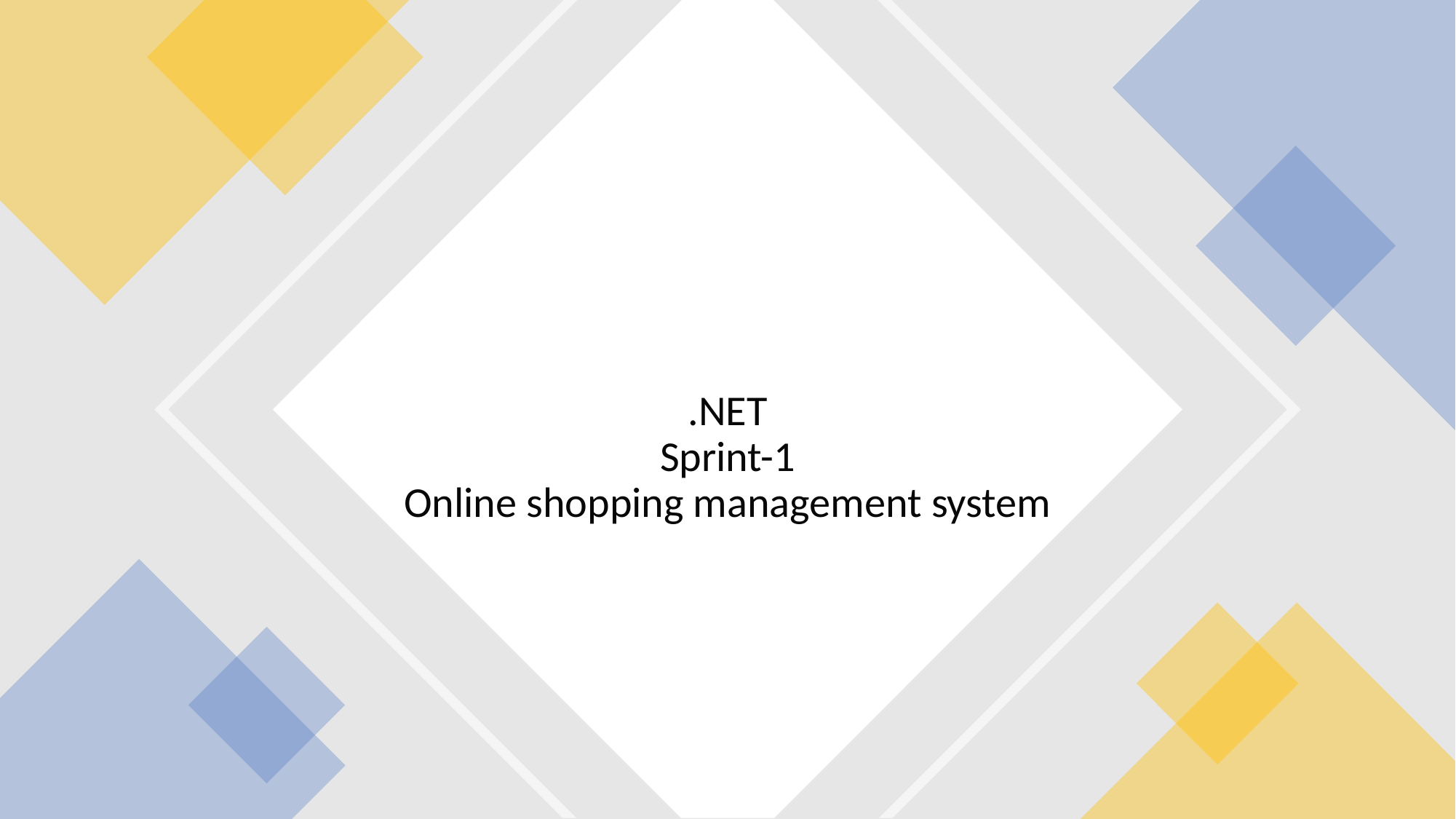

# .NET
Sprint-1
Online shopping management system